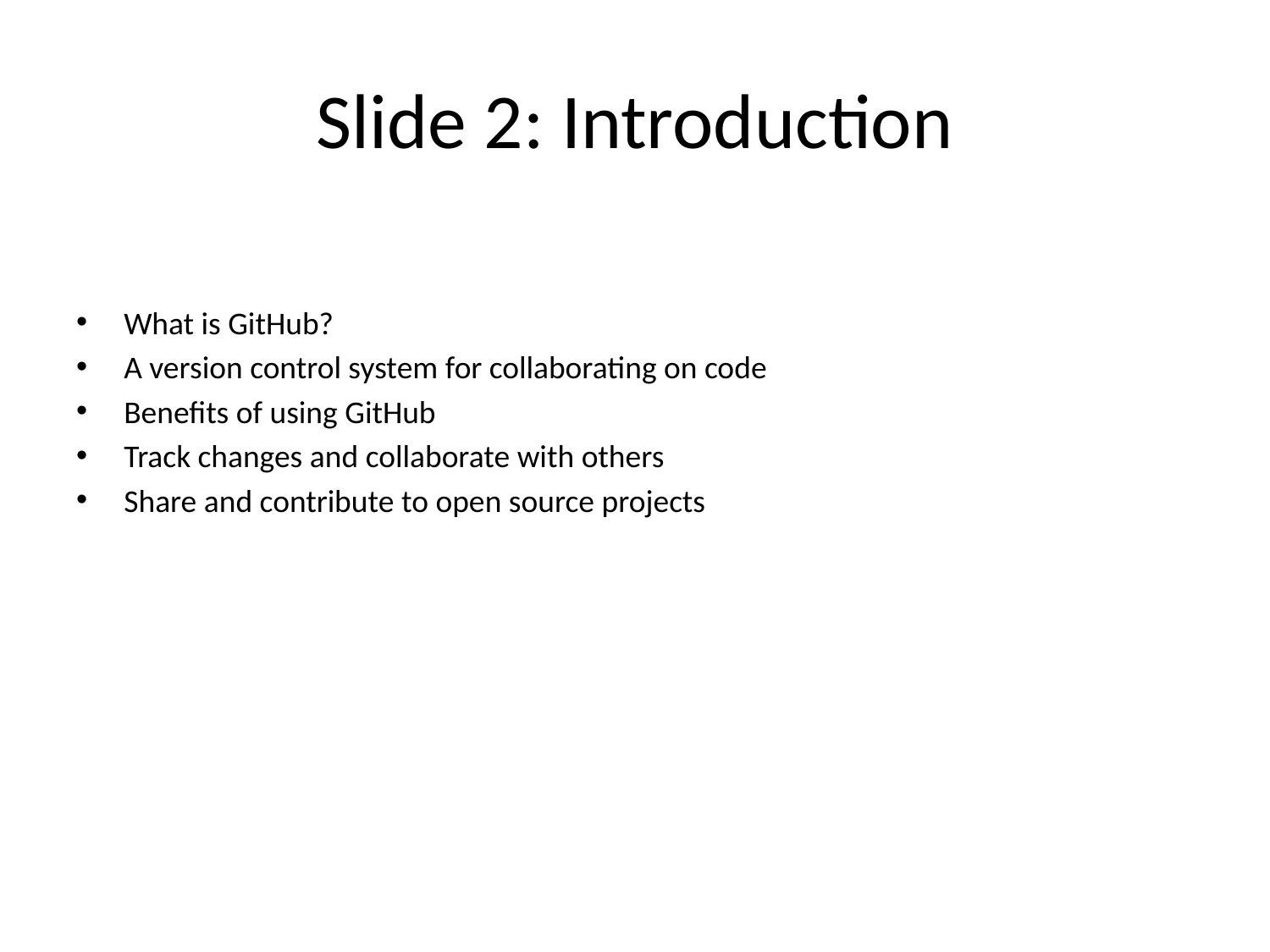

# Slide 2: Introduction

What is GitHub?
A version control system for collaborating on code
Benefits of using GitHub
Track changes and collaborate with others
Share and contribute to open source projects